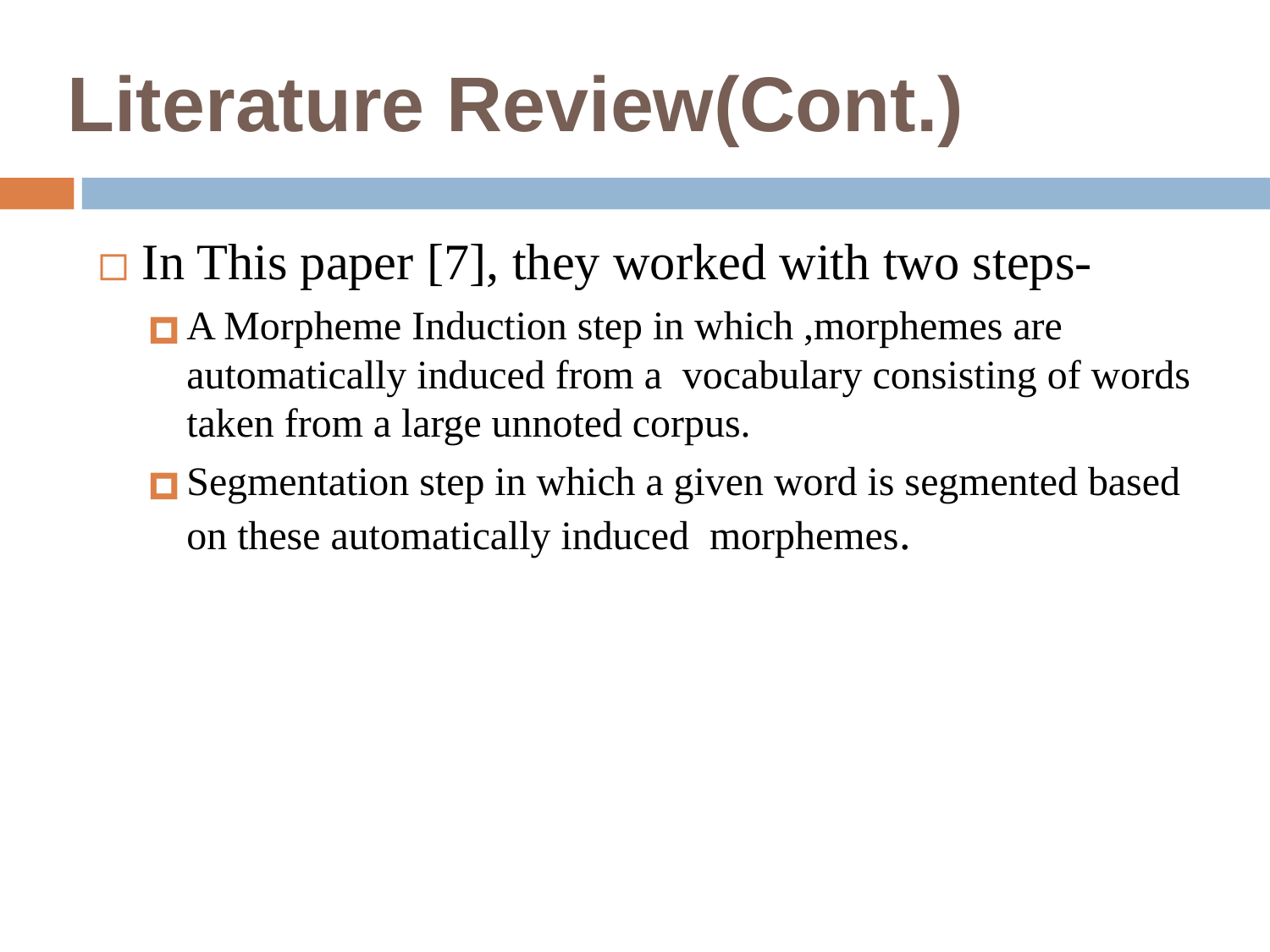

# Literature Review(Cont.)
In This paper [7], they worked with two steps-
A Morpheme Induction step in which ,morphemes are automatically induced from a  vocabulary consisting of words taken from a large unnoted corpus.
Segmentation step in which a given word is segmented based on these automatically induced  morphemes.